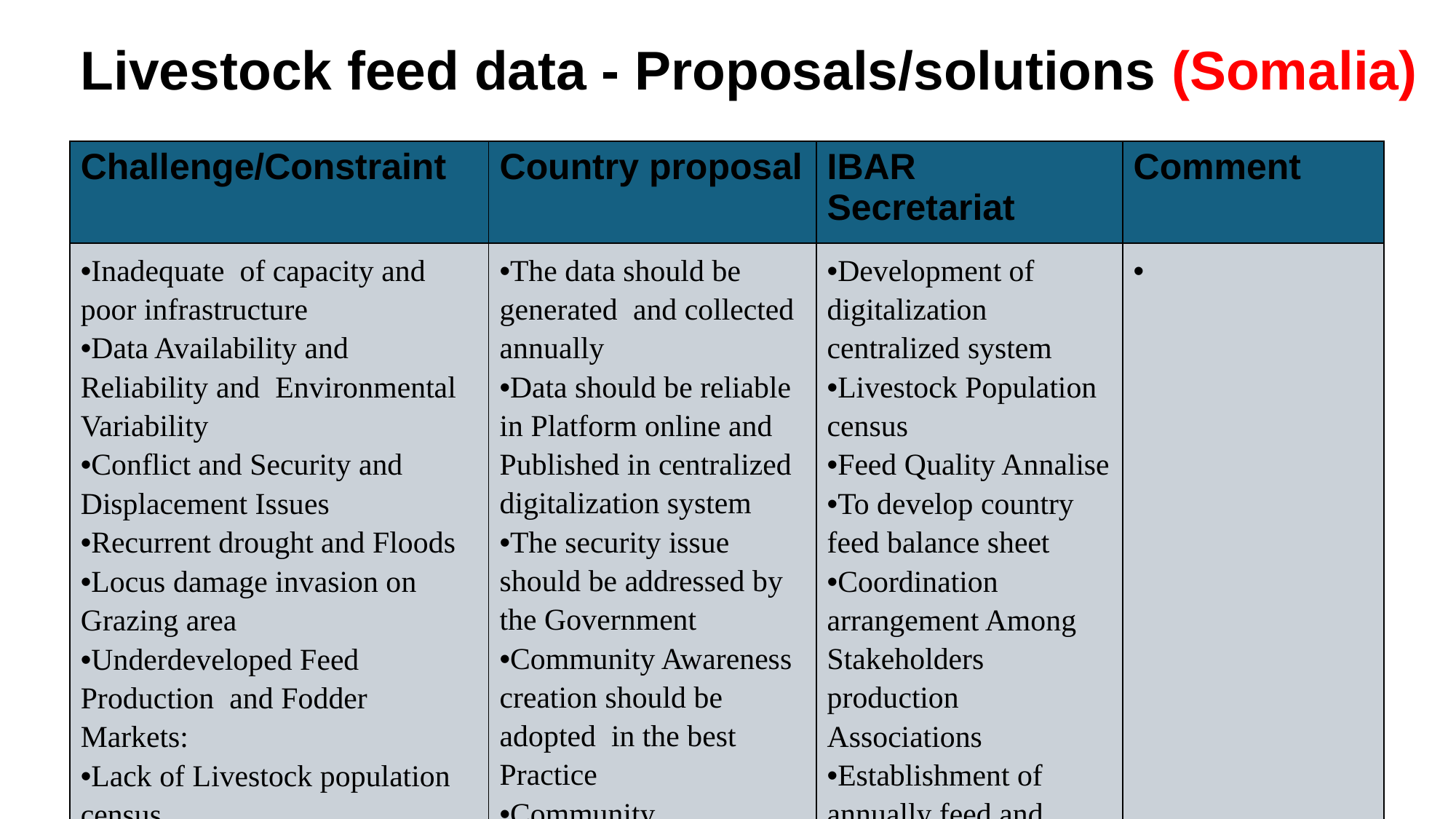

Livestock feed data - Proposals/solutions (Somalia)

| Challenge/Constraint | Country proposal |  | IBAR Secretariat | Comment |
| --- | --- | --- | --- | --- |
| •Inadequate of capacity and poor infrastructure •Data Availability and Reliability and Environmental Variability •Conflict and Security and Displacement Issues •Recurrent drought and Floods •Locus damage invasion on Grazing area •Underdeveloped Feed Production and Fodder Markets: •Lack of Livestock population census •Inadequate Funding and Resources •Limited Digitalization •Coordination Challenges Among Stakeholders •Lack of Livestock Parameters | •The data should be generated and collected annually •Data should be reliable in Platform online and Published in centralized digitalization system •The security issue should be addressed by the Government •Community Awareness creation should be adopted in the best Practice •Community engagement of Market development access availability as commercialization •Climate shock should be addressed through adaptation of climate-smart feed and fodder Production diversification resistance seeds. •International support for Budget allocation |  | •Development of digitalization centralized system •Livestock Population census •Feed Quality Annalise •To develop country feed balance sheet •Coordination arrangement Among Stakeholders production Associations •Establishment of annually feed and fodder platform to identify the variety of seeds among the country . •To support of find all livestock parameters •Lab instrument facilities for Feed and Fodder as Research variety •Skill transfer and Tanning through technical support ICT supports( Laptops , Desks and tabs) | • |
|  |  |  |  |  |
|  |  |  |  |  |